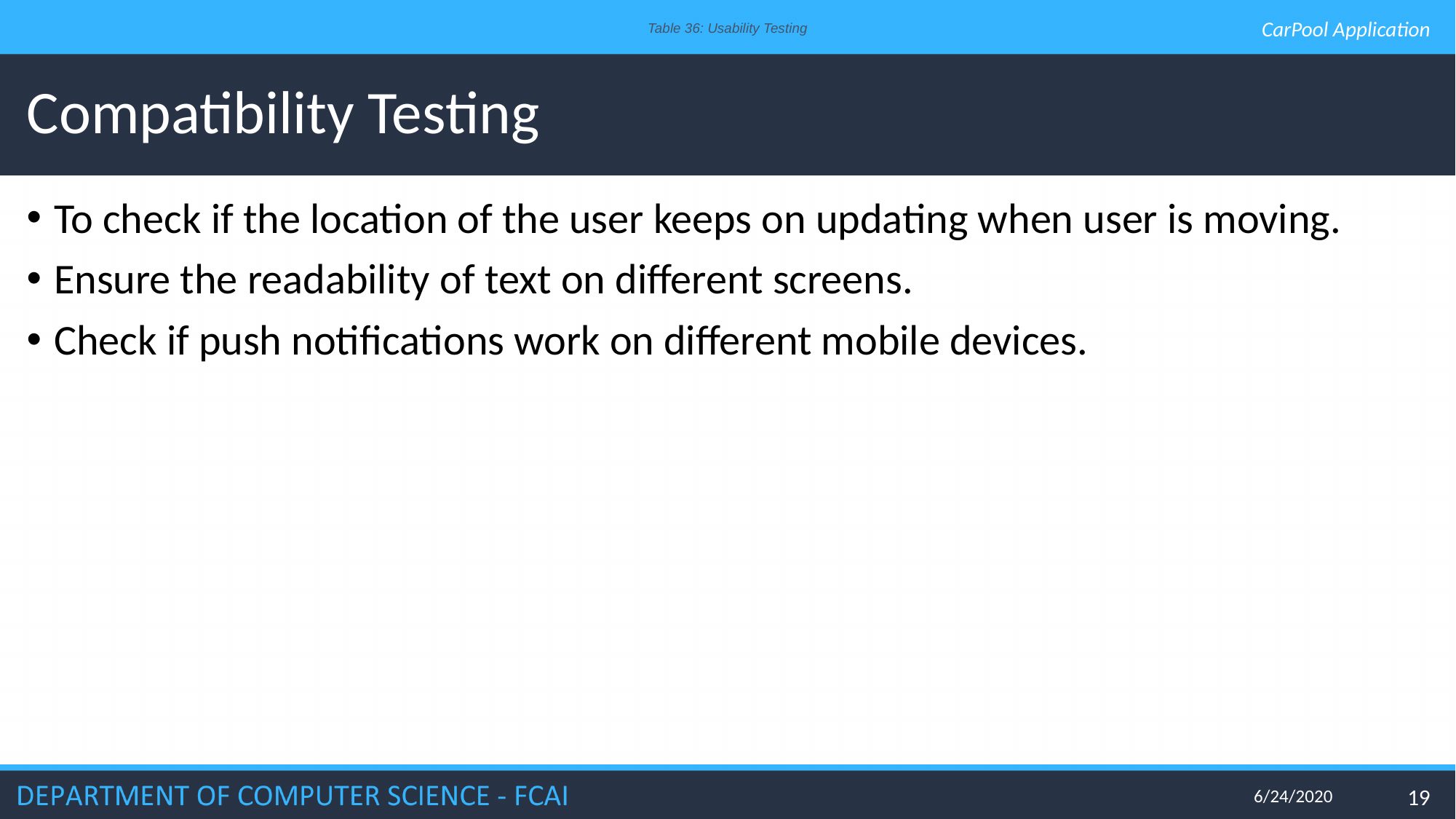

Table 36: Usability Testing
CarPool Application
# Compatibility Testing
To check if the location of the user keeps on updating when user is moving.
Ensure the readability of text on different screens.
Check if push notifications work on different mobile devices.

6/24/2020
19